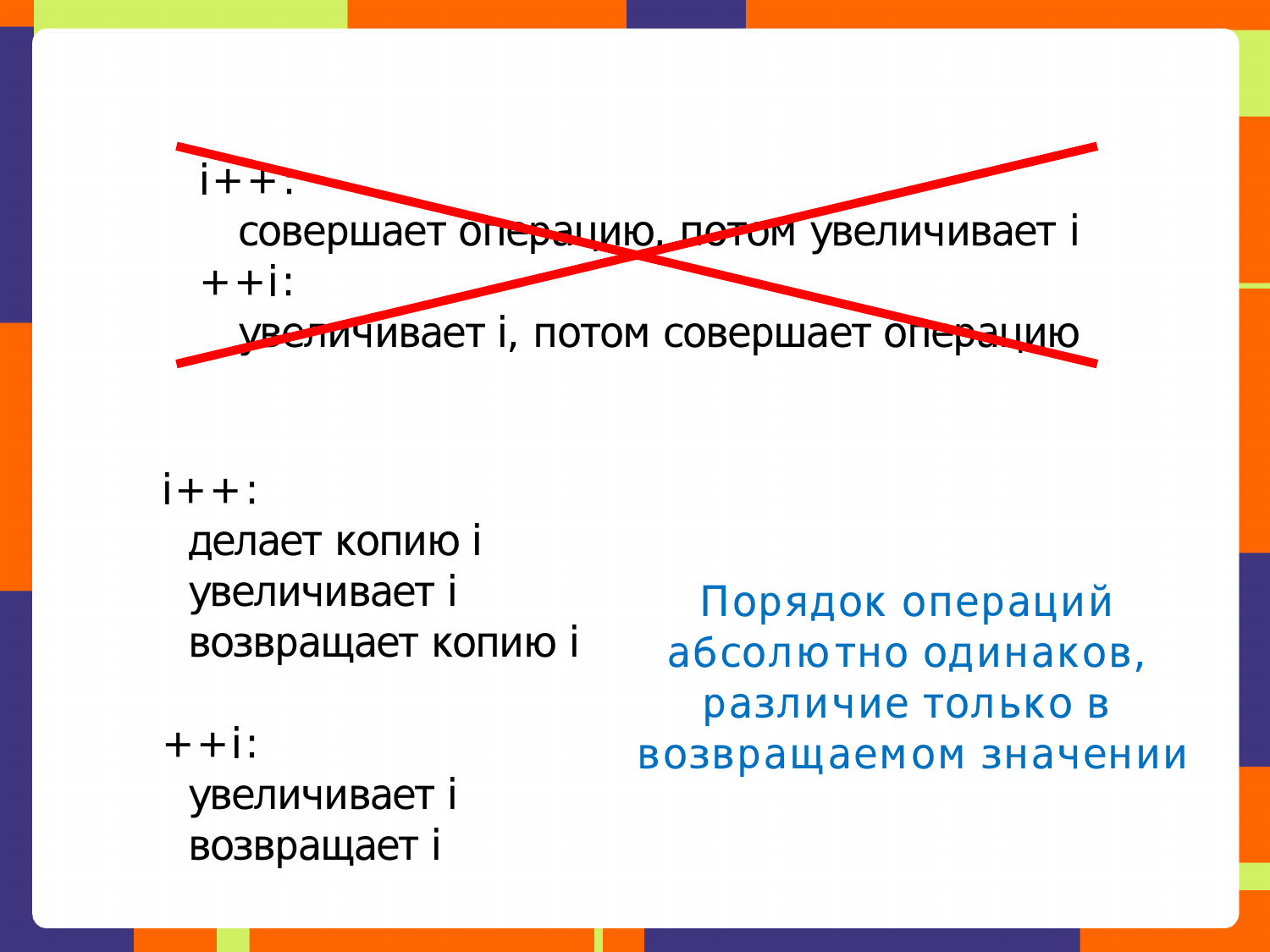

i++:
   совершает операцию, потом увеличивает i
++i:
   увеличивает i, потом совершает операцию
i++:
  делает копию i
  увеличивает i
  возвращает копию i

++i:
  увеличивает i
  возвращает i
Порядок операций
абсолютно одинаков,
различие только в
возвращаемом значении